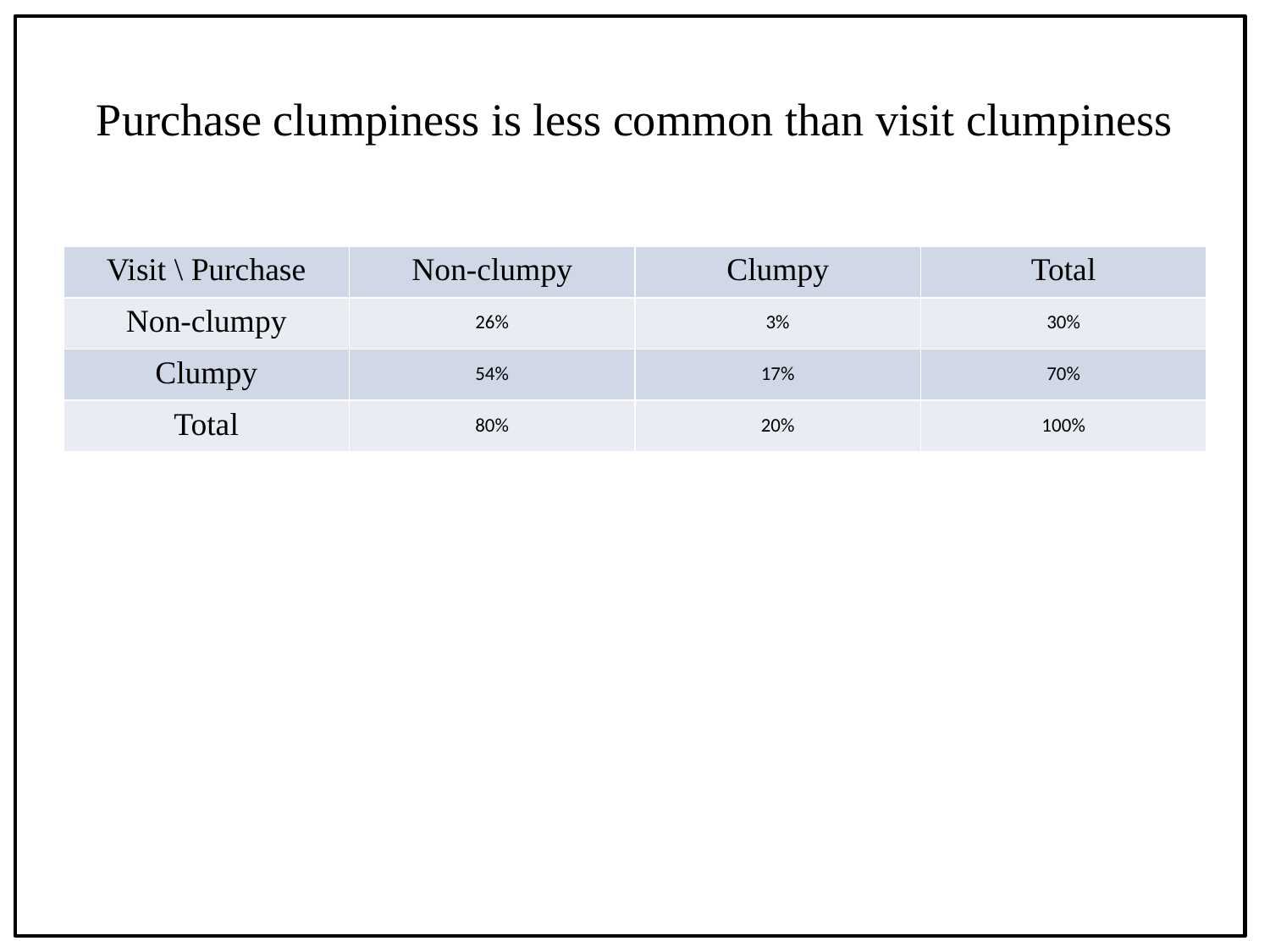

# Purchase clumpiness is less common than visit clumpiness
| Visit \ Purchase | Non-clumpy | Clumpy | Total |
| --- | --- | --- | --- |
| Non-clumpy | 26% | 3% | 30% |
| Clumpy | 54% | 17% | 70% |
| Total | 80% | 20% | 100% |